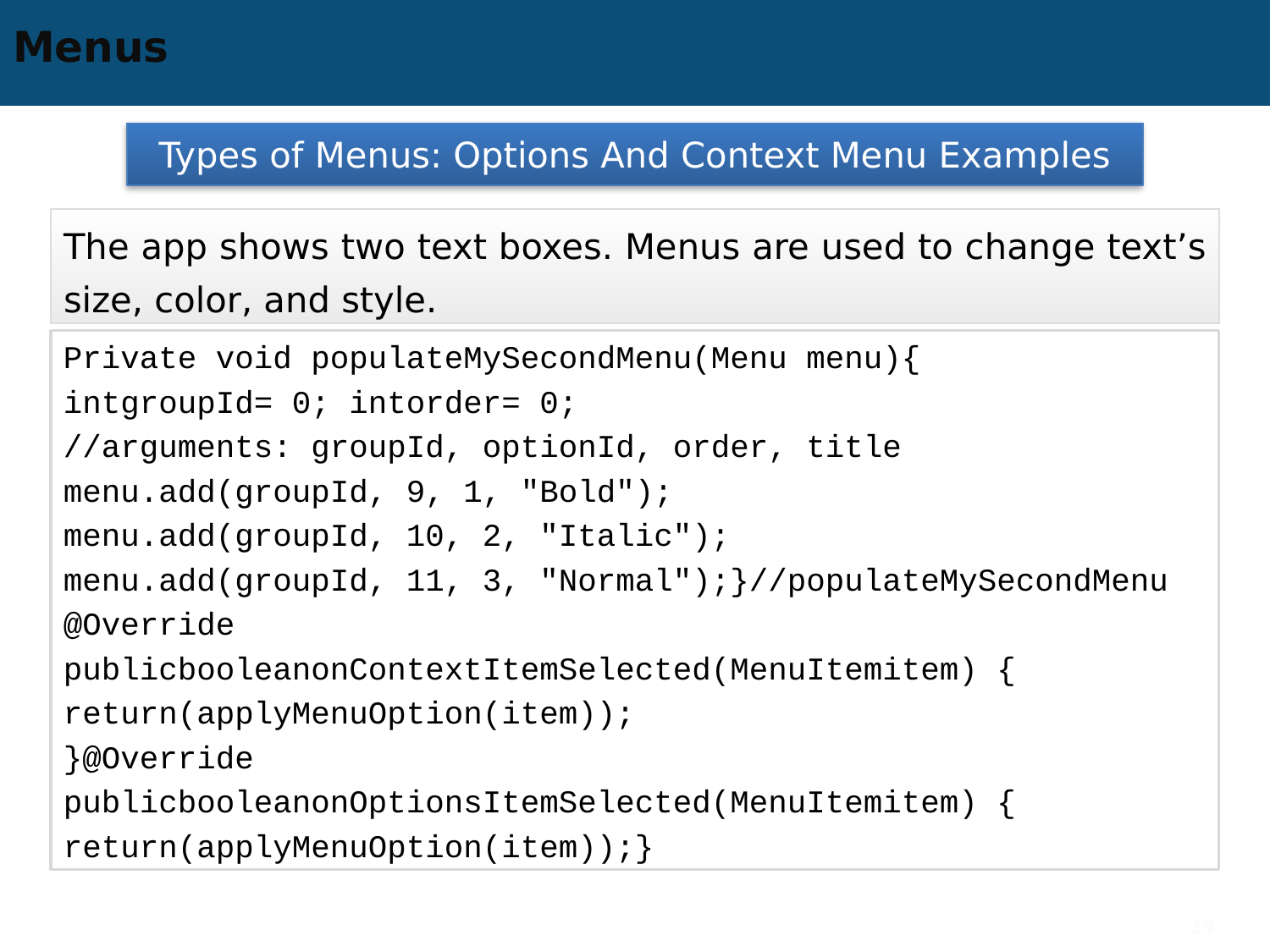

# Menus
Types of Menus: Options And Context Menu Examples
The app shows two text boxes. Menus are used to change text’s size, color, and style.
Private void populateMySecondMenu(Menu menu){
intgroupId= 0; intorder= 0;
//arguments: groupId, optionId, order, title
menu.add(groupId, 9, 1, "Bold");
menu.add(groupId, 10, 2, "Italic");
menu.add(groupId, 11, 3, "Normal");}//populateMySecondMenu
@Override
publicbooleanonContextItemSelected(MenuItemitem) {
return(applyMenuOption(item));
}@Override
publicbooleanonOptionsItemSelected(MenuItemitem) {
return(applyMenuOption(item));}